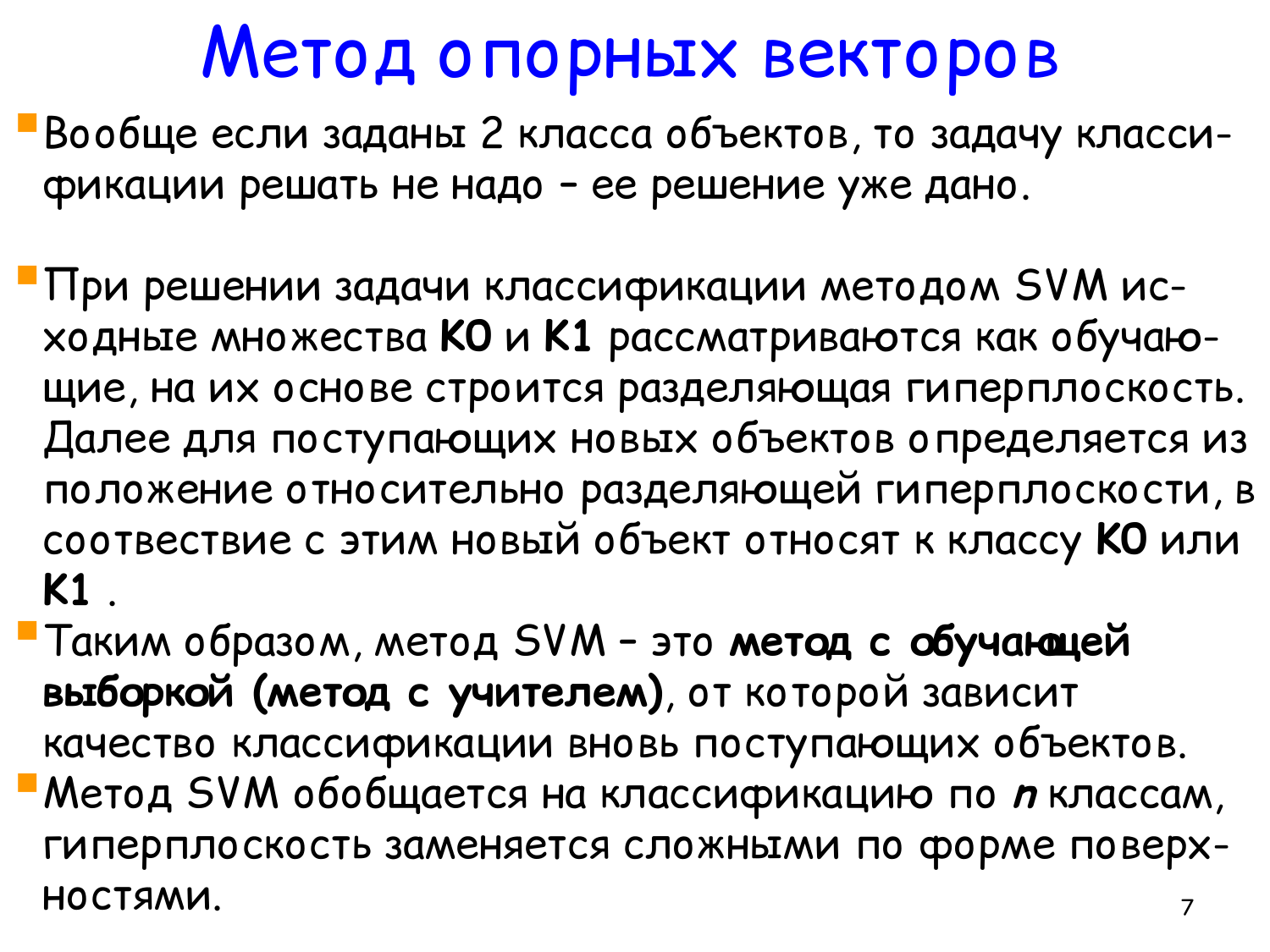

Метод опорных векторов
Вообще если заданы 2 класса объектов, то задачу класси-фикации решать не надо – ее решение уже дано.

При решении задачи классификации методом SVM ис-ходные множества K0 и K1 рассматриваются как обучаю-щие, на их основе строится разделяющая гиперплоскость. Далее для поступающих новых объектов определяется из положение относительно разделяющей гиперплоскости, в соотвествие с этим новый объект относят к классу K0 или K1 .
Таким образом, метод SVM – это метод с обучающей выборкой (метод с учителем), от которой зависит качество классификации вновь поступающих объектов.
Метод SVM обобщается на классификацию по n классам, гиперплоскость заменяется сложными по форме поверх-ностями.
7